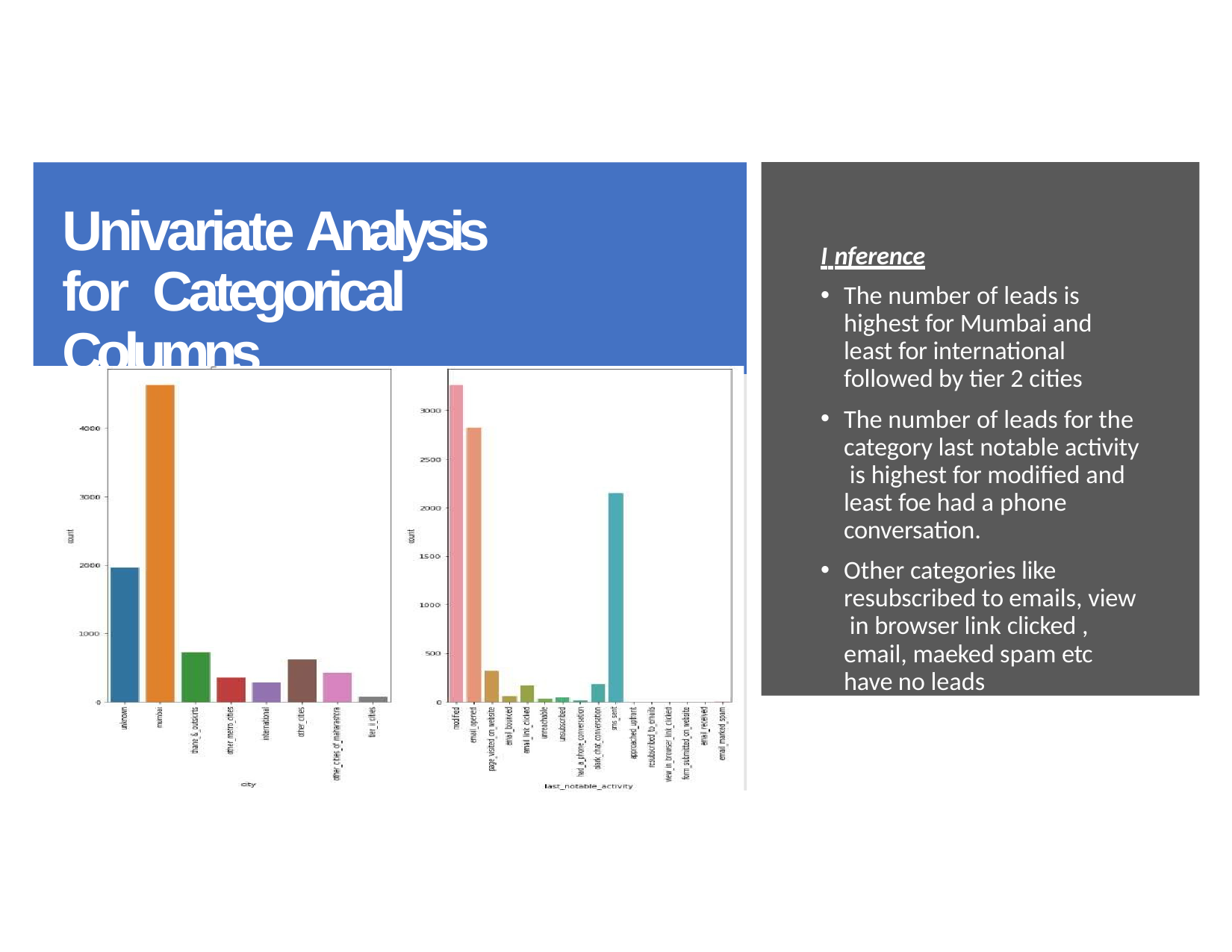

# Univariate Analysis for  Categorical Columns

I nference
The number of leads is  highest for Mumbai and  least for international  followed by tier 2 cities
The number of leads for the  category last notable activity  is highest for modified and  least foe had a phone  conversation.
Other categories like  resubscribed to emails, view  in browser link clicked ,  email, maeked spam etc  have no leads